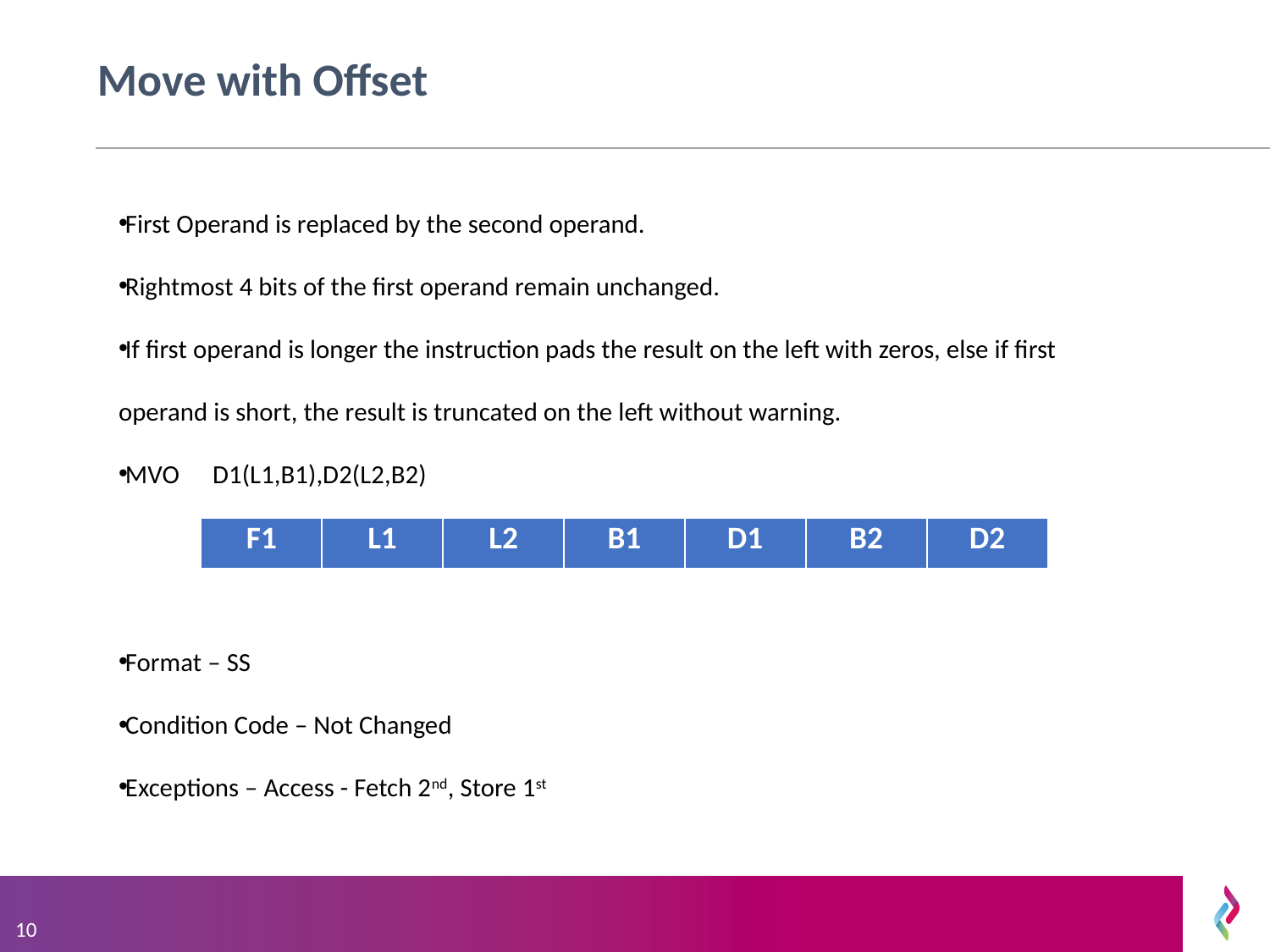

# Move with Offset
First Operand is replaced by the second operand.
Rightmost 4 bits of the first operand remain unchanged.
If first operand is longer the instruction pads the result on the left with zeros, else if first operand is short, the result is truncated on the left without warning.
MVO	D1(L1,B1),D2(L2,B2)

Format – SS
Condition Code – Not Changed
Exceptions – Access - Fetch 2nd, Store 1st

| F1 | L1 | L2 | B1 | D1 | B2 | D2 |
| --- | --- | --- | --- | --- | --- | --- |